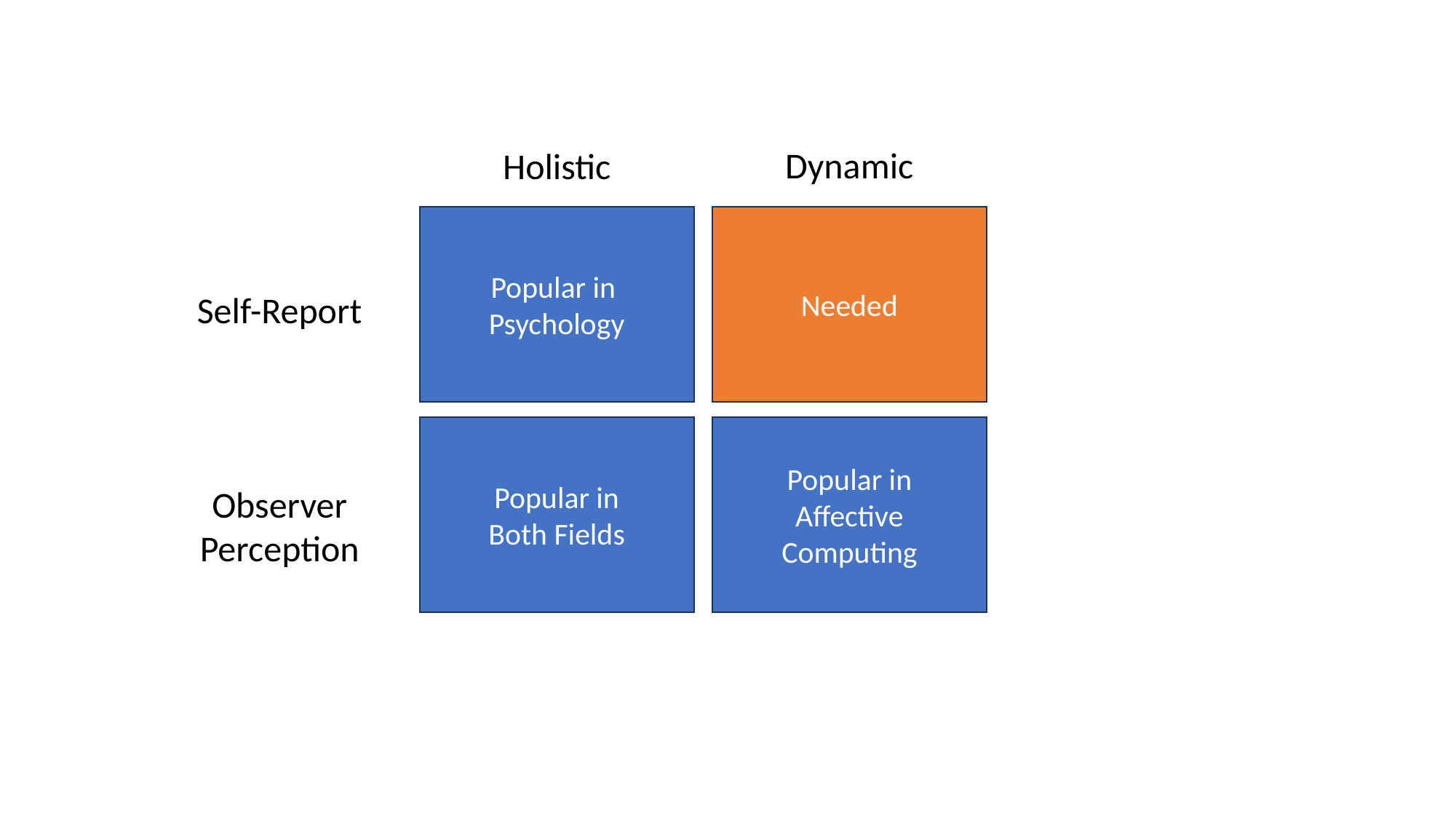

Dynamic
Holistic
Popular in
Psychology
Needed
Self-Report
Popular in
Both Fields
Popular in
Affective
Computing
Observer
Perception